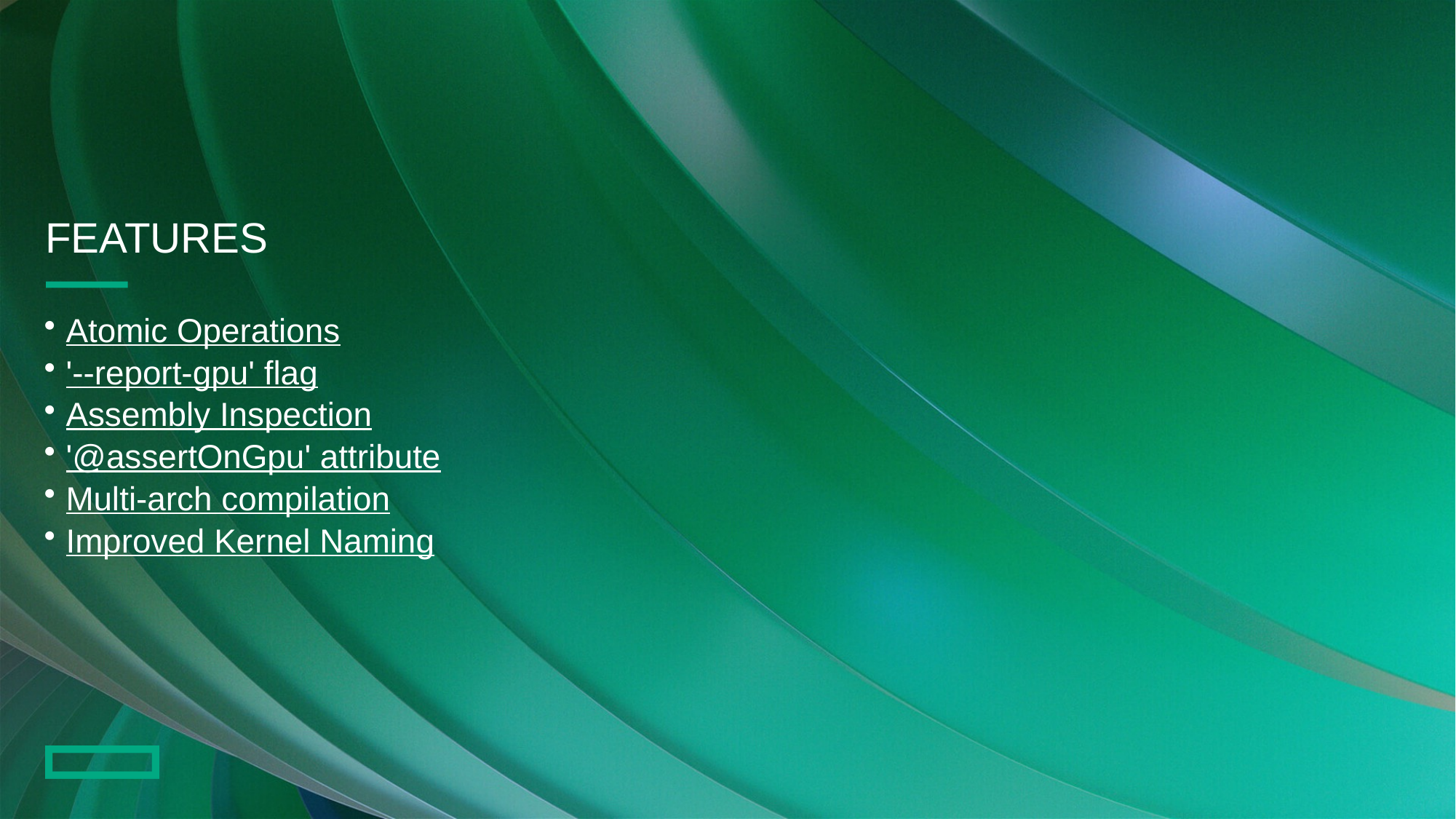

# Features
Atomic Operations
'--report-gpu' flag
Assembly Inspection
'@assertOnGpu' attribute
Multi-arch compilation
Improved Kernel Naming